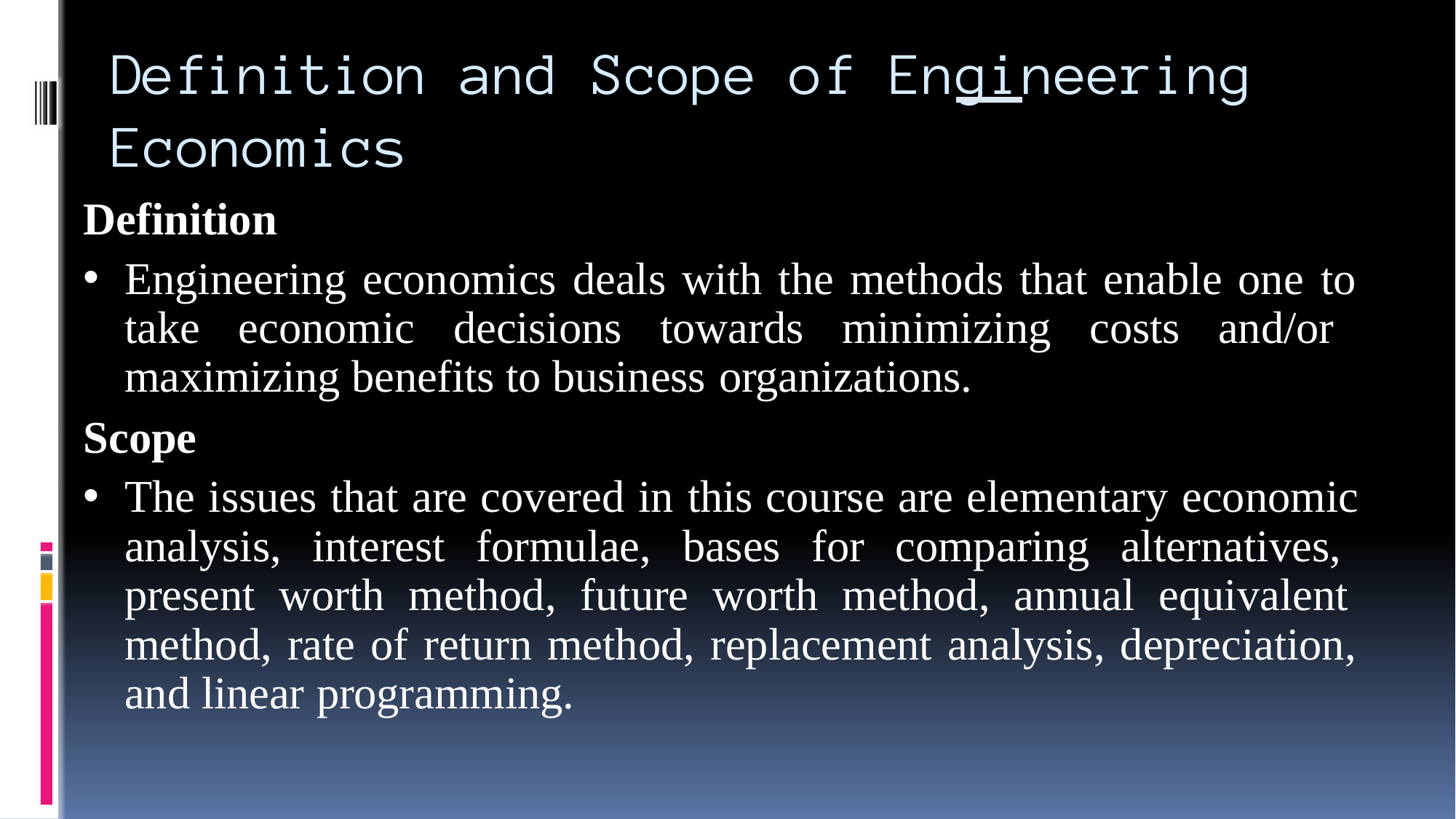

# Definition and Scope of Engineering Economics
Definition
Engineering economics deals with the methods that enable one to  take economic decisions towards minimizing costs and/or  maximizing benefits to business organizations.
Scope
The issues that are covered in this course are elementary economic  analysis, interest formulae, bases for comparing alternatives,  present worth method, future worth method, annual equivalent  method, rate of return method, replacement analysis, depreciation,  and linear programming.